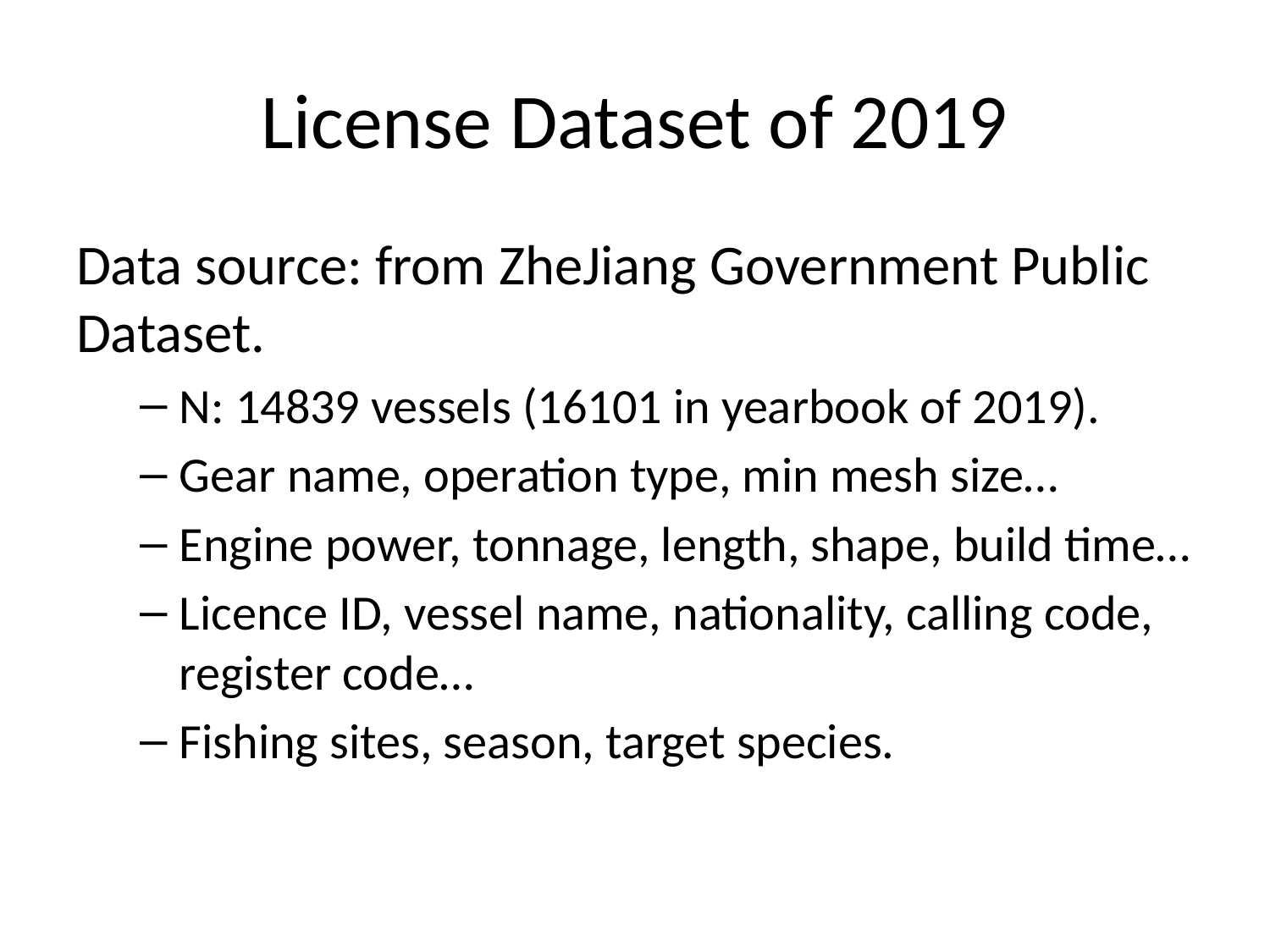

# License Dataset of 2019
Data source: from ZheJiang Government Public Dataset.
N: 14839 vessels (16101 in yearbook of 2019).
Gear name, operation type, min mesh size…
Engine power, tonnage, length, shape, build time…
Licence ID, vessel name, nationality, calling code, register code…
Fishing sites, season, target species.